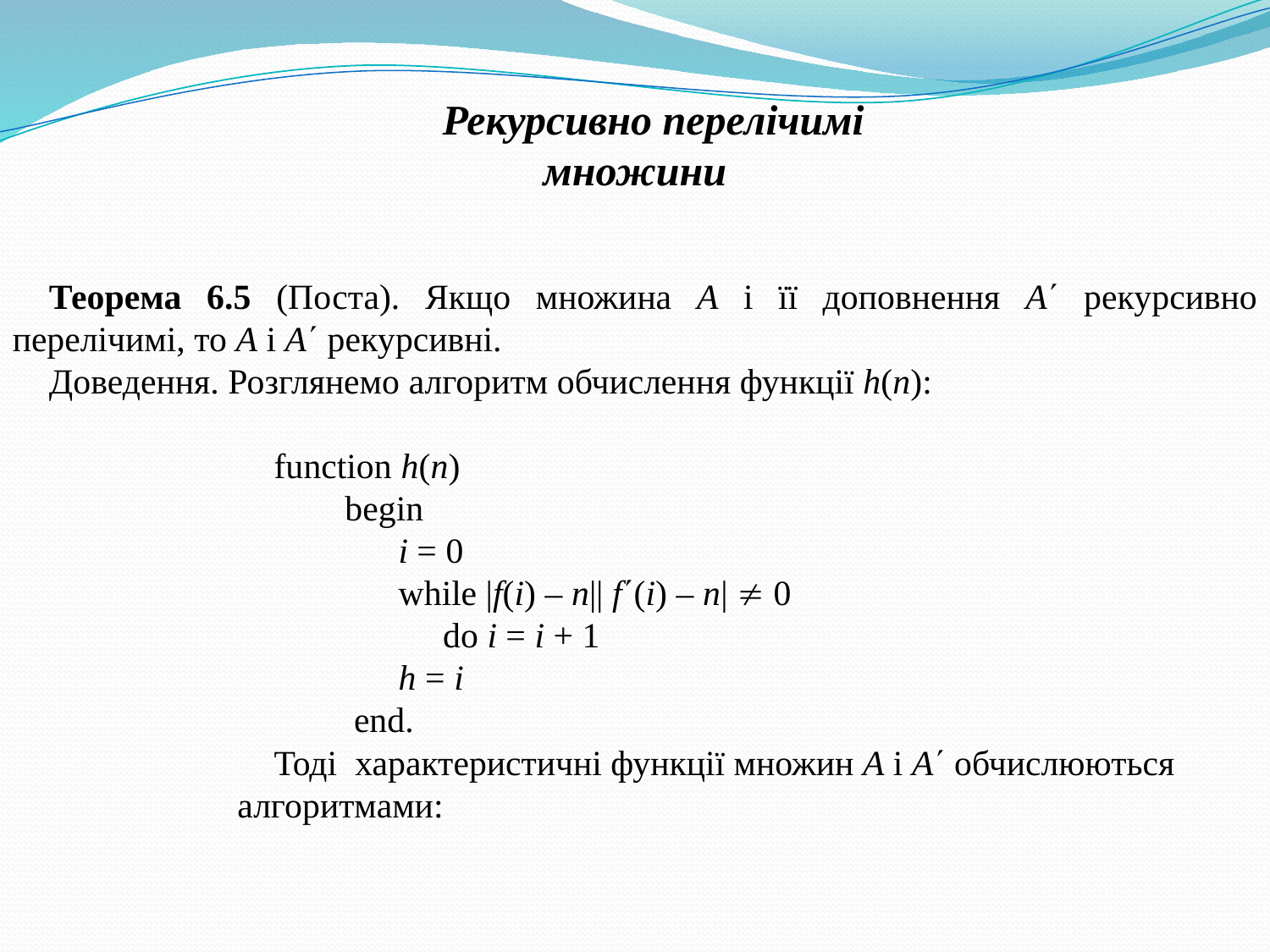

Рекурсивно перелічимі множини
Теорема 6.5 (Поста). Якщо множина А і її доповнення А′ рекурсивно перелічимі, то А і А′ рекурсивні.
Доведення. Розглянемо алгоритм обчислення функції h(n):

function h(n)
        begin
              i = 0
              while |f(i) – n|| f′(i) – n| ≠ 0
                   do i = i + 1
              h = i
         end.
Тоді  характеристичні функції множин А і А′ обчислюються алгоритмами: